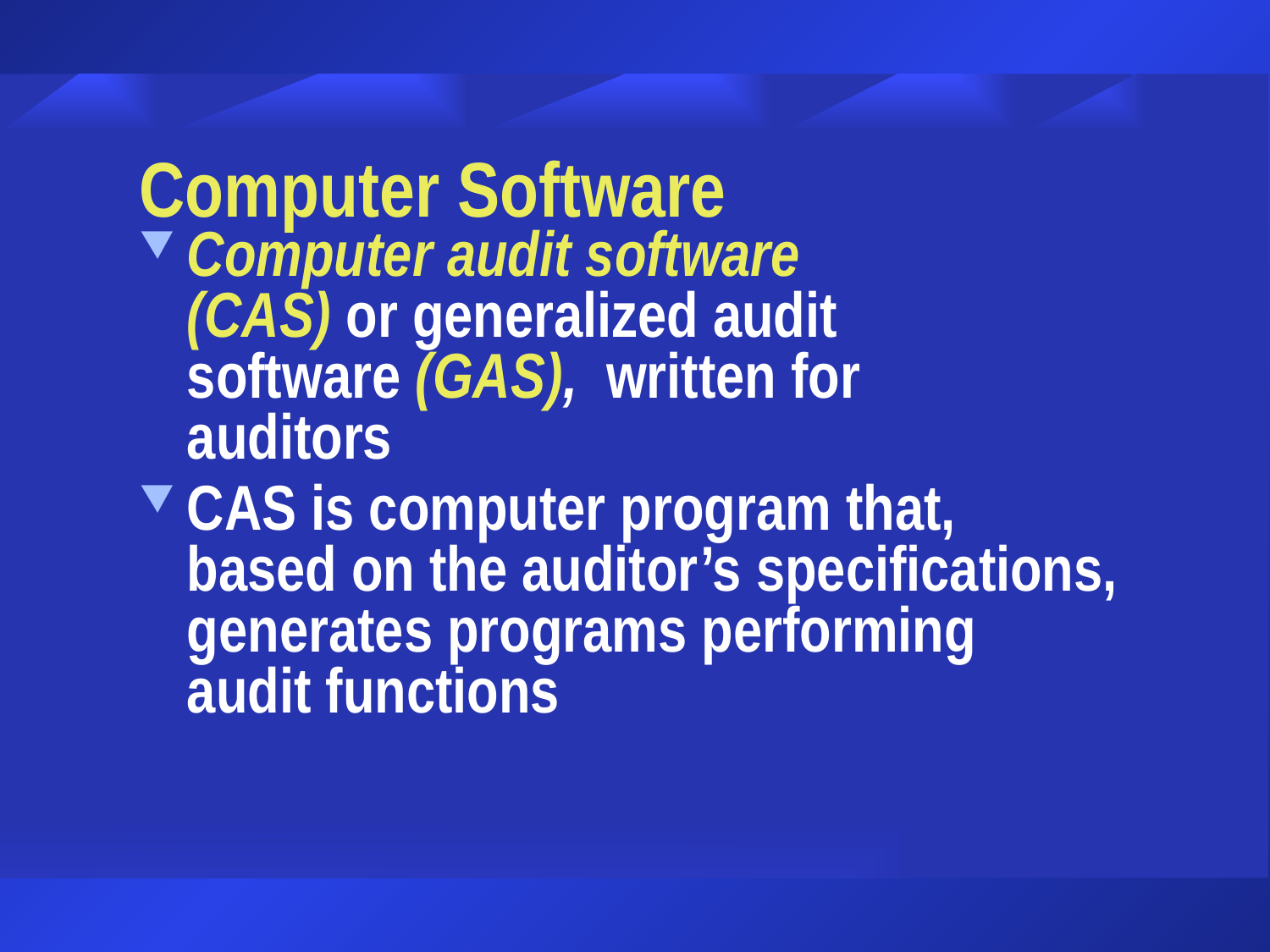

# Computer Software
Computer audit software                 (CAS) or generalized audit         software (GAS),  written for       auditors
CAS is computer program that, based on the auditor’s specifications, generates programs performing  audit functions